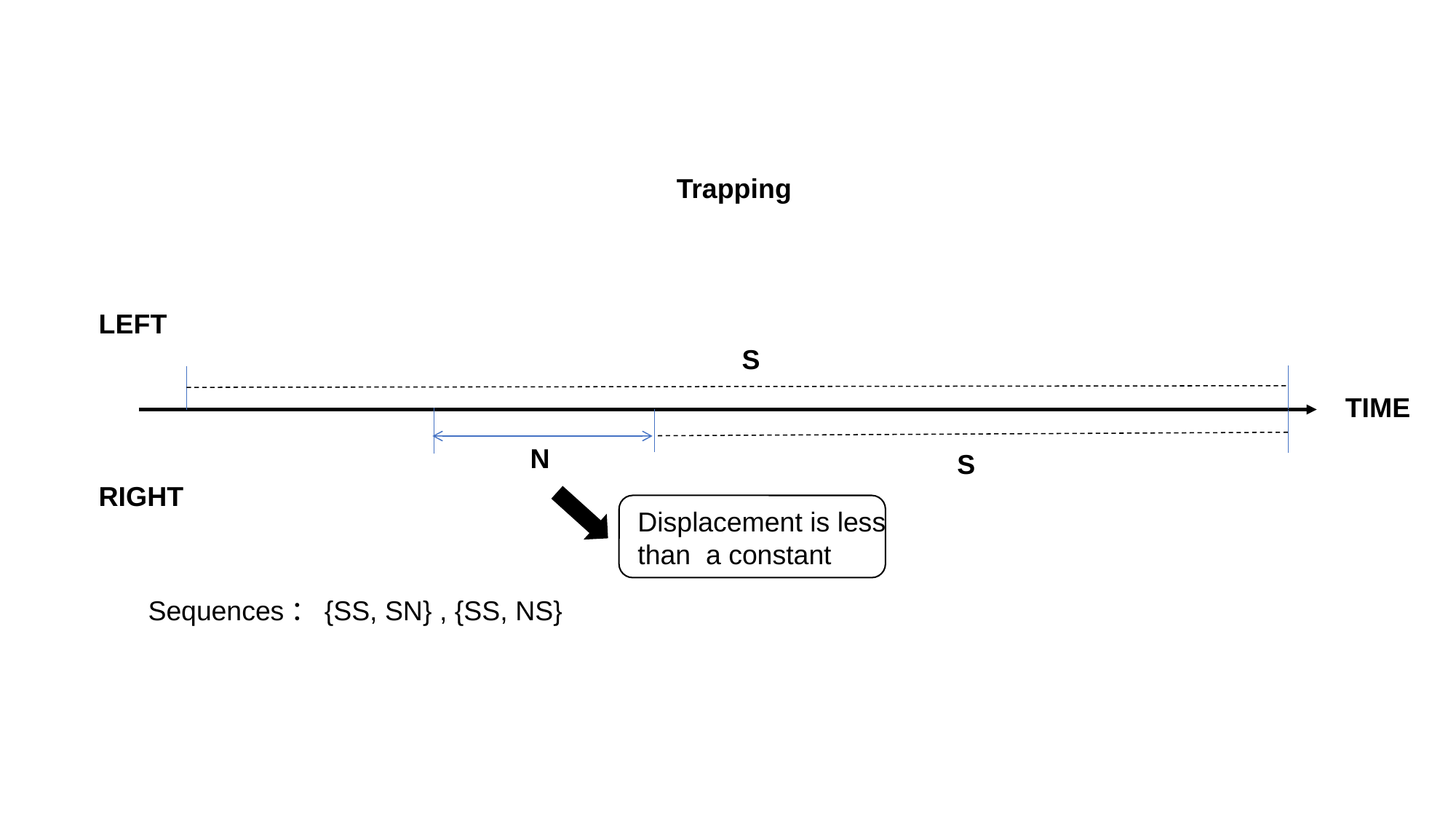

Trapping
LEFT
S
TIME
N
S
RIGHT

Displacement is less than  a constant
Sequences：{SS, SN} , {SS, NS}